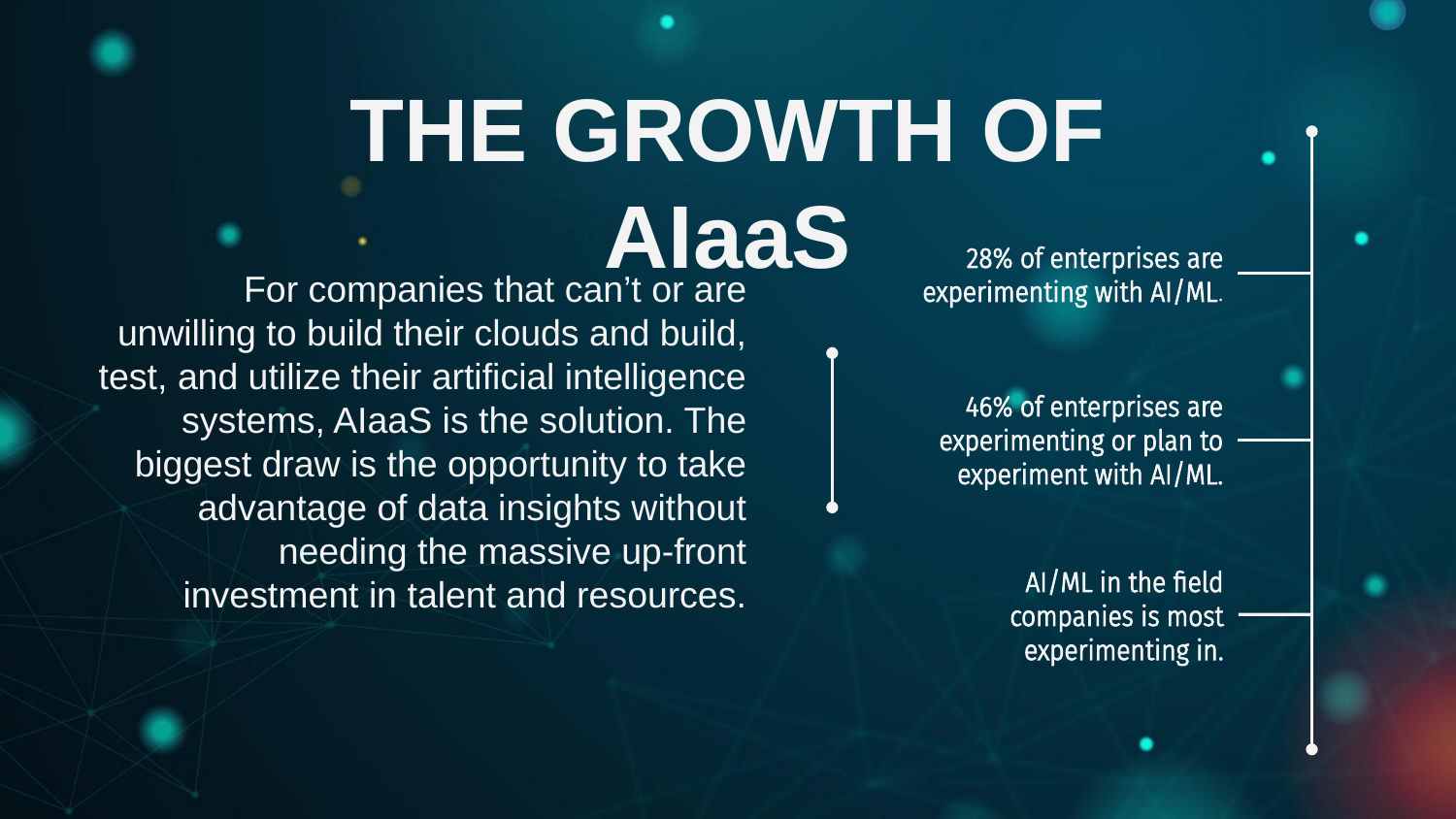

# THE GROWTH OF AIaaS
For companies that can’t or are unwilling to build their clouds and build, test, and utilize their artificial intelligence systems, AIaaS is the solution. The biggest draw is the opportunity to take advantage of data insights without needing the massive up-front investment in talent and resources.
28% of enterprises are experimenting with AI/ML.
46% of enterprises are experimenting or plan to experiment with AI/ML.
AI/ML in the field companies is most experimenting in.